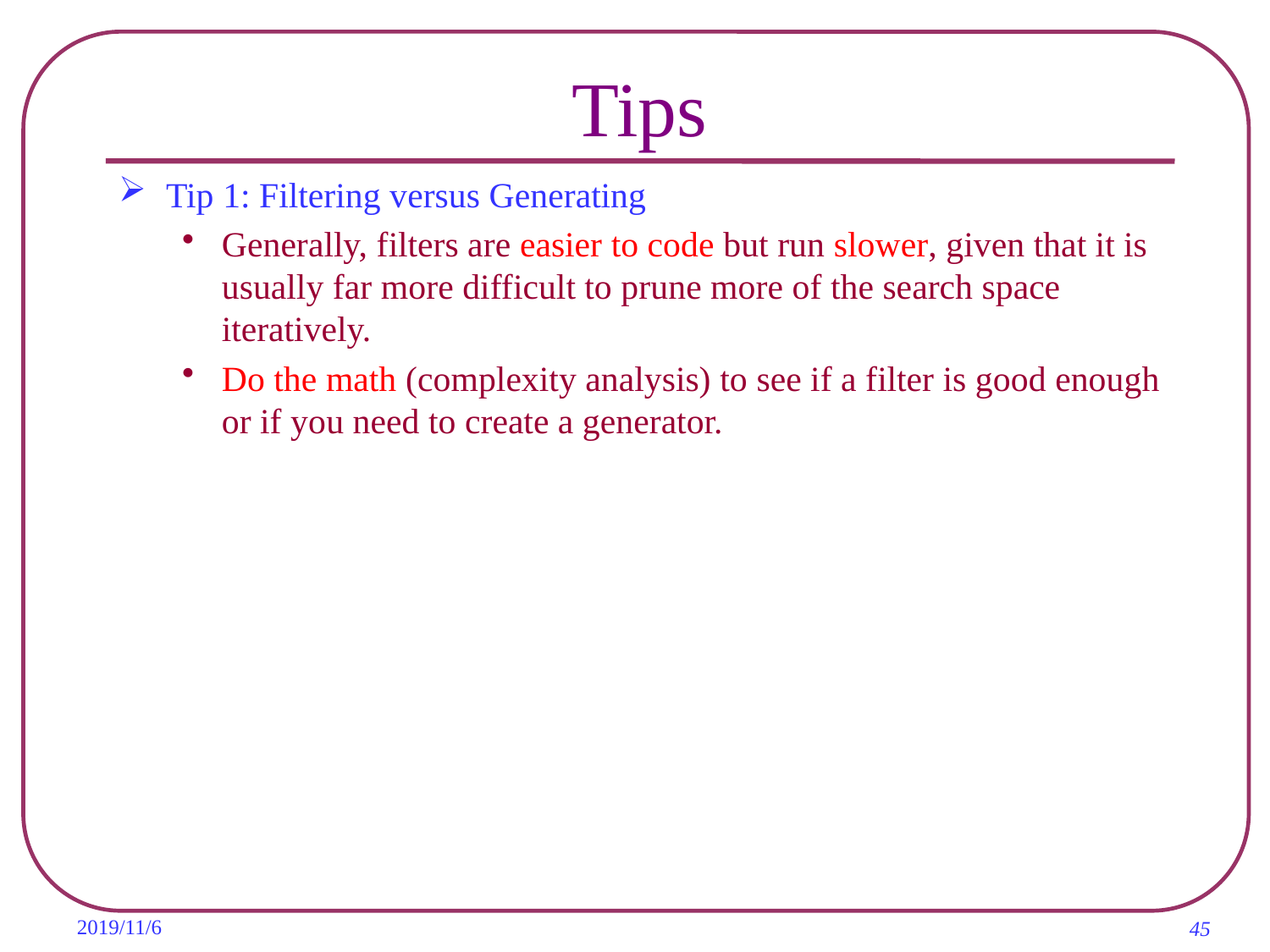

# Tips
Tip 1: Filtering versus Generating
Generally, filters are easier to code but run slower, given that it is usually far more difficult to prune more of the search space iteratively.
Do the math (complexity analysis) to see if a filter is good enough or if you need to create a generator.
2019/11/6
45